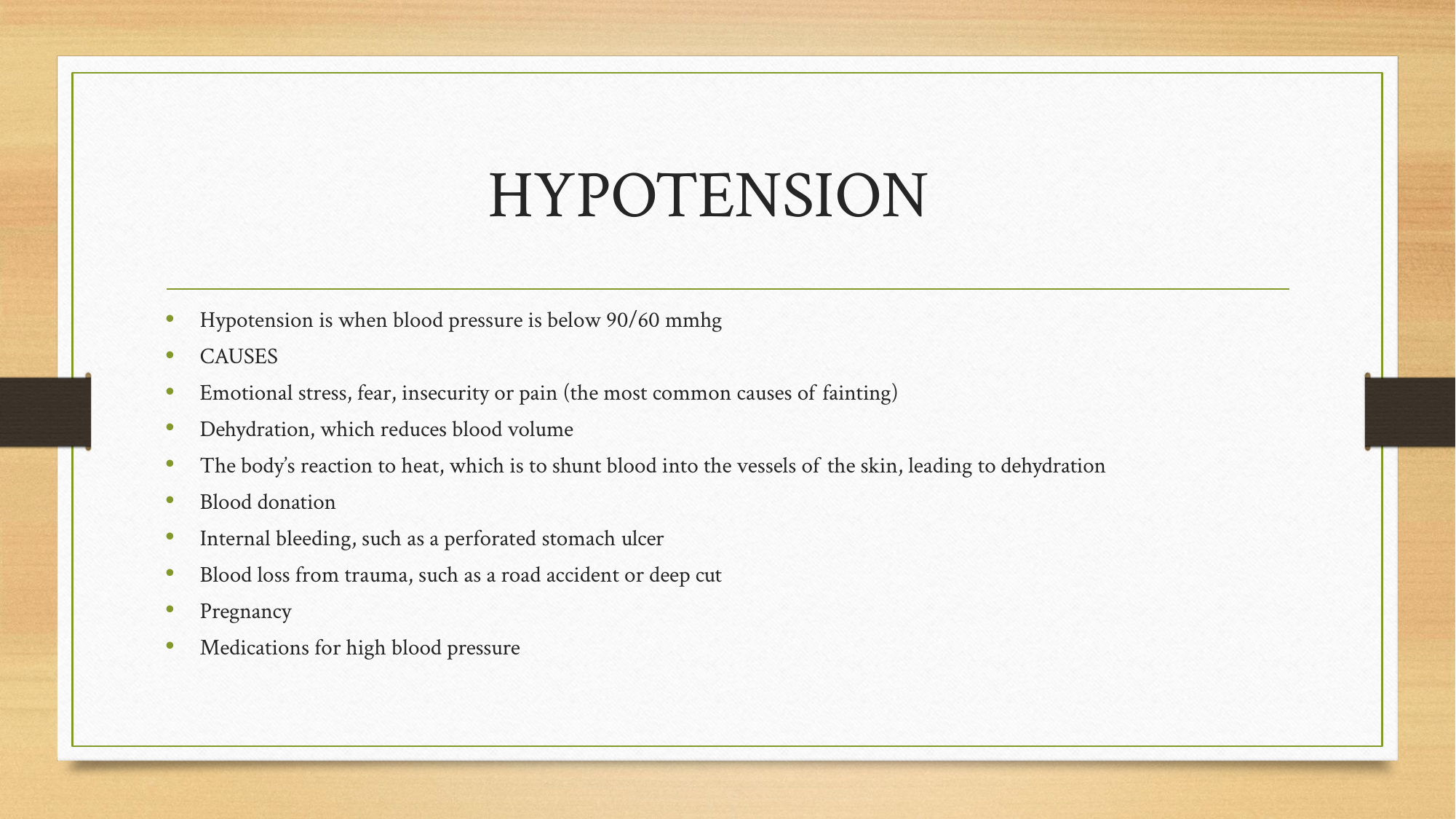

# HYPOTENSION
Hypotension is when blood pressure is below 90/60 mmhg
CAUSES
Emotional stress, fear, insecurity or pain (the most common causes of fainting)
Dehydration, which reduces blood volume
The body’s reaction to heat, which is to shunt blood into the vessels of the skin, leading to dehydration
Blood donation
Internal bleeding, such as a perforated stomach ulcer
Blood loss from trauma, such as a road accident or deep cut
Pregnancy
Medications for high blood pressure